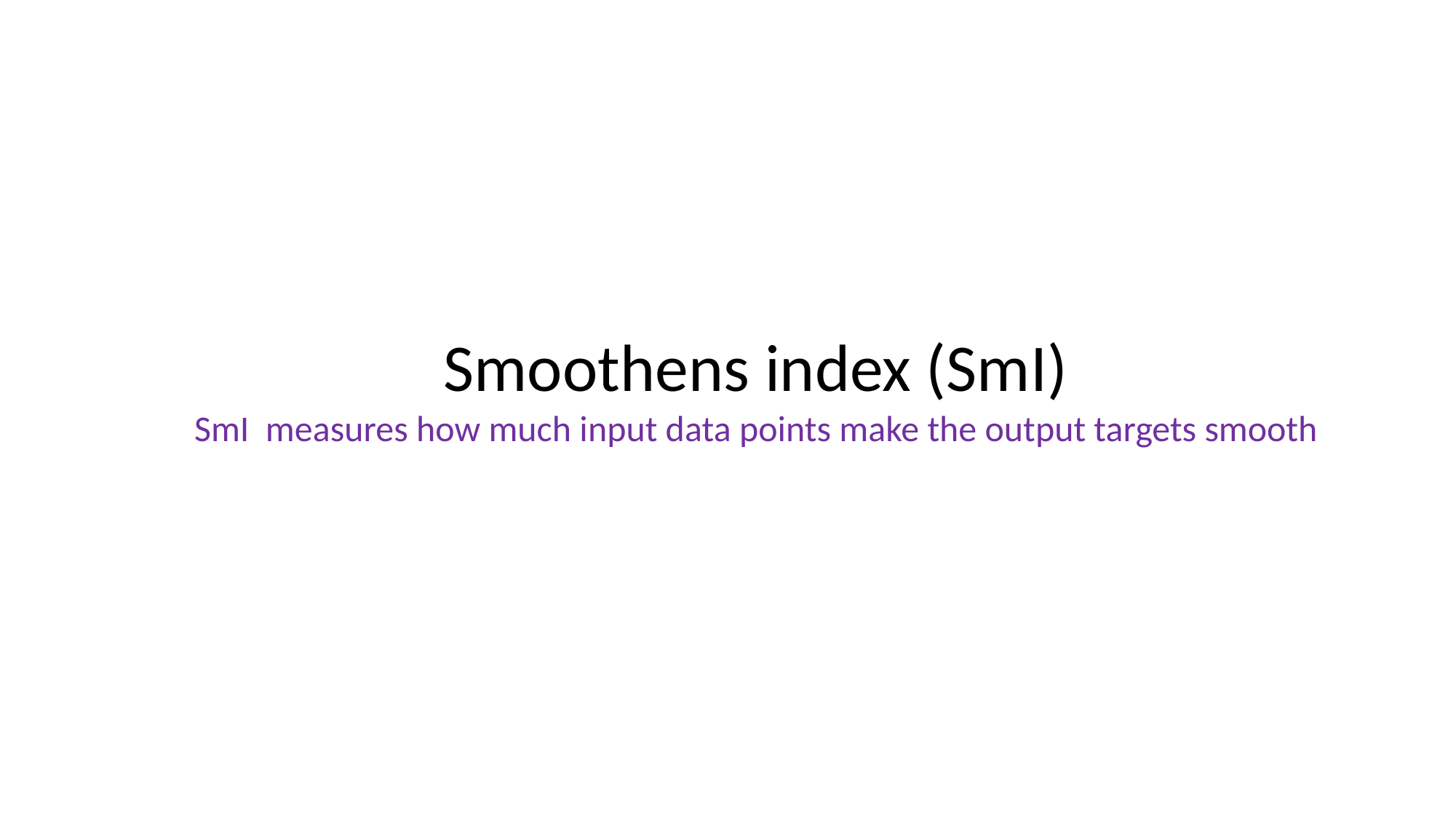

Smoothens index (SmI)
SmI  measures how much input data points make the output targets smooth